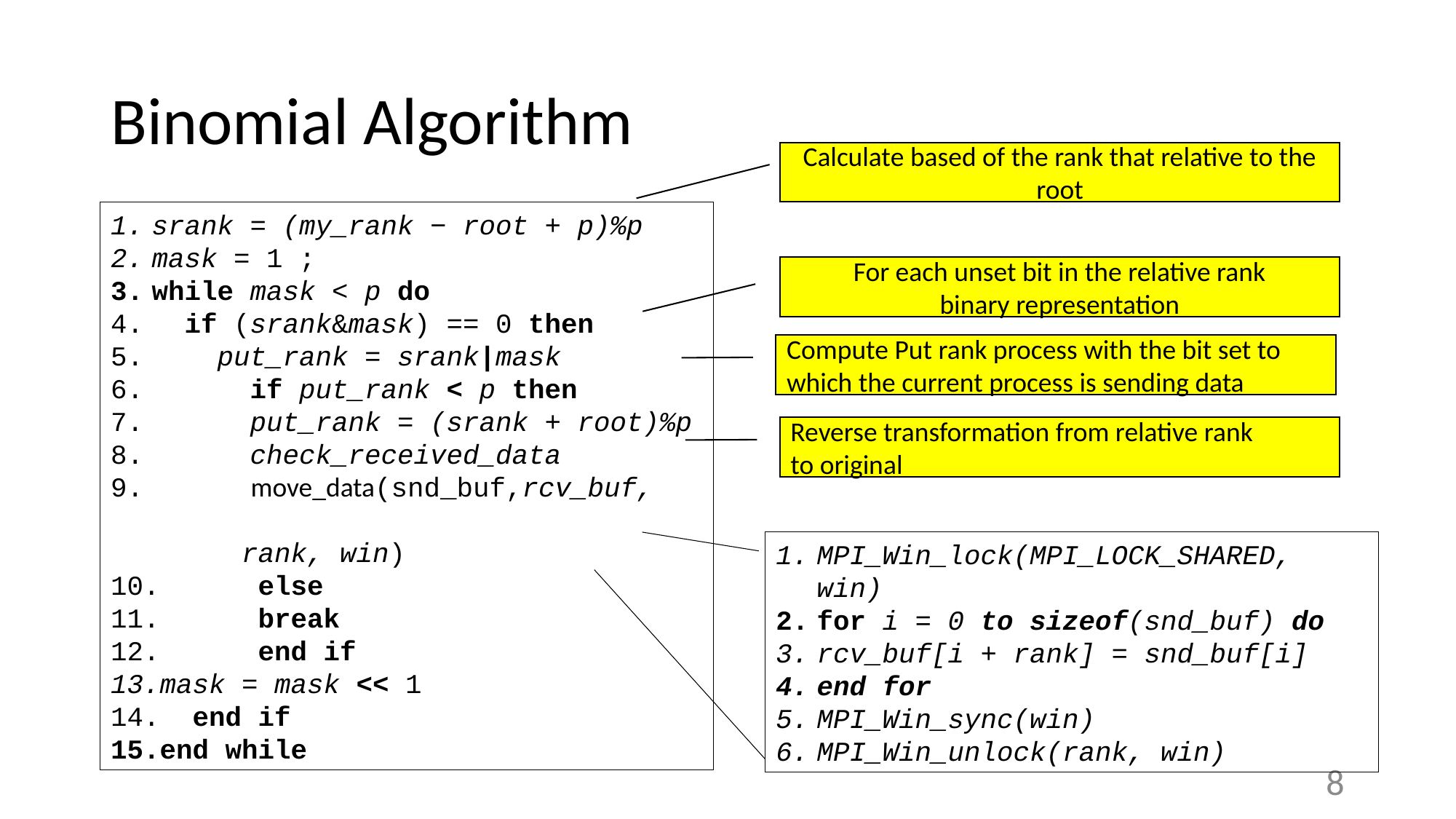

# Binomial Algorithm
Calculate based of the rank that relative to the root
srank = (my_rank − root + p)%p
mask = 1 ;
while mask < p do
  if (srank&mask) == 0 then
    put_rank = srank|mask
      if put_rank < p then
      put_rank = (srank + root)%p
      check_received_data
      move_data(snd_buf,rcv_buf,
        rank, win)
      else
      break
      end if
mask = mask << 1
  end if
end while
For each unset bit in the relative rank
binary representation
Compute Put rank process with the bit set to which the current process is sending data
Reverse transformation from relative rank
to original
MPI_Win_lock(MPI_LOCK_SHARED, win)
for i = 0 to sizeof(snd_buf) do
rcv_buf[i + rank] = snd_buf[i]
end for
MPI_Win_sync(win)
MPI_Win_unlock(rank, win)
8